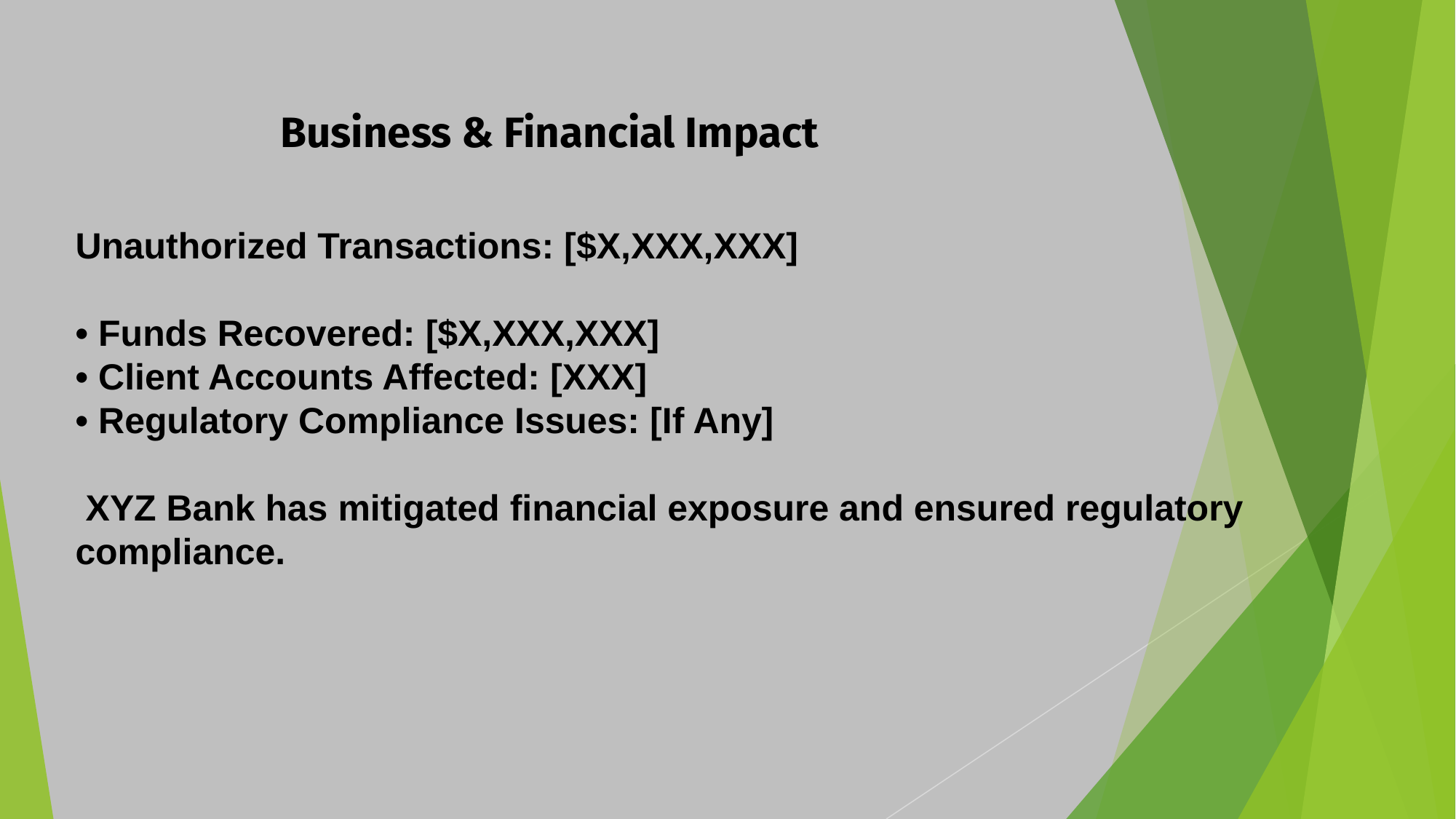

Business & Financial Impact

Unauthorized Transactions: [$X,XXX,XXX]

• Funds Recovered: [$X,XXX,XXX]
• Client Accounts Affected: [XXX]
• Regulatory Compliance Issues: [If Any]

 XYZ Bank has mitigated financial exposure and ensured regulatory compliance.